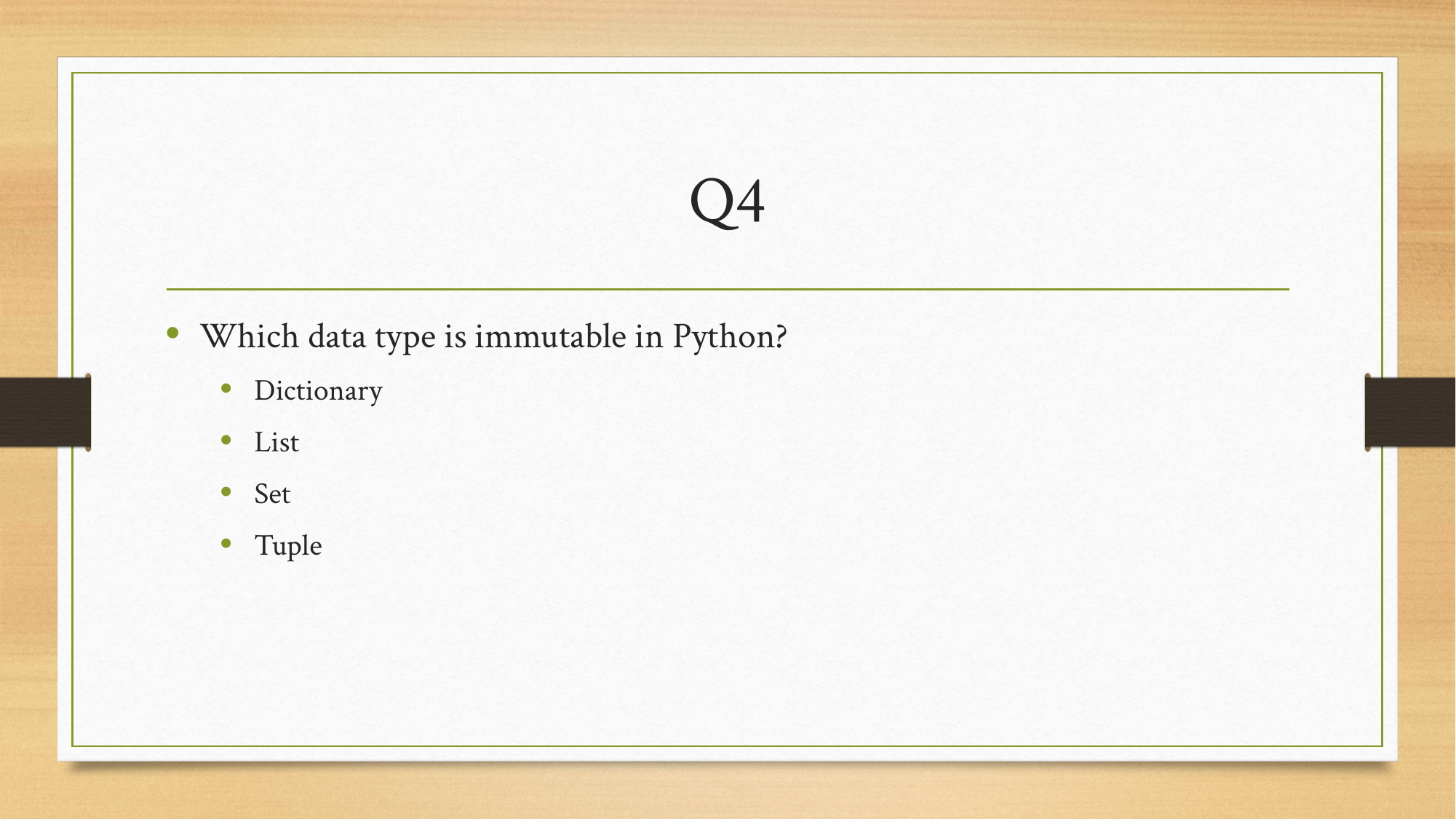

# Q4
Which data type is immutable in Python?
Dictionary
List
Set
Tuple